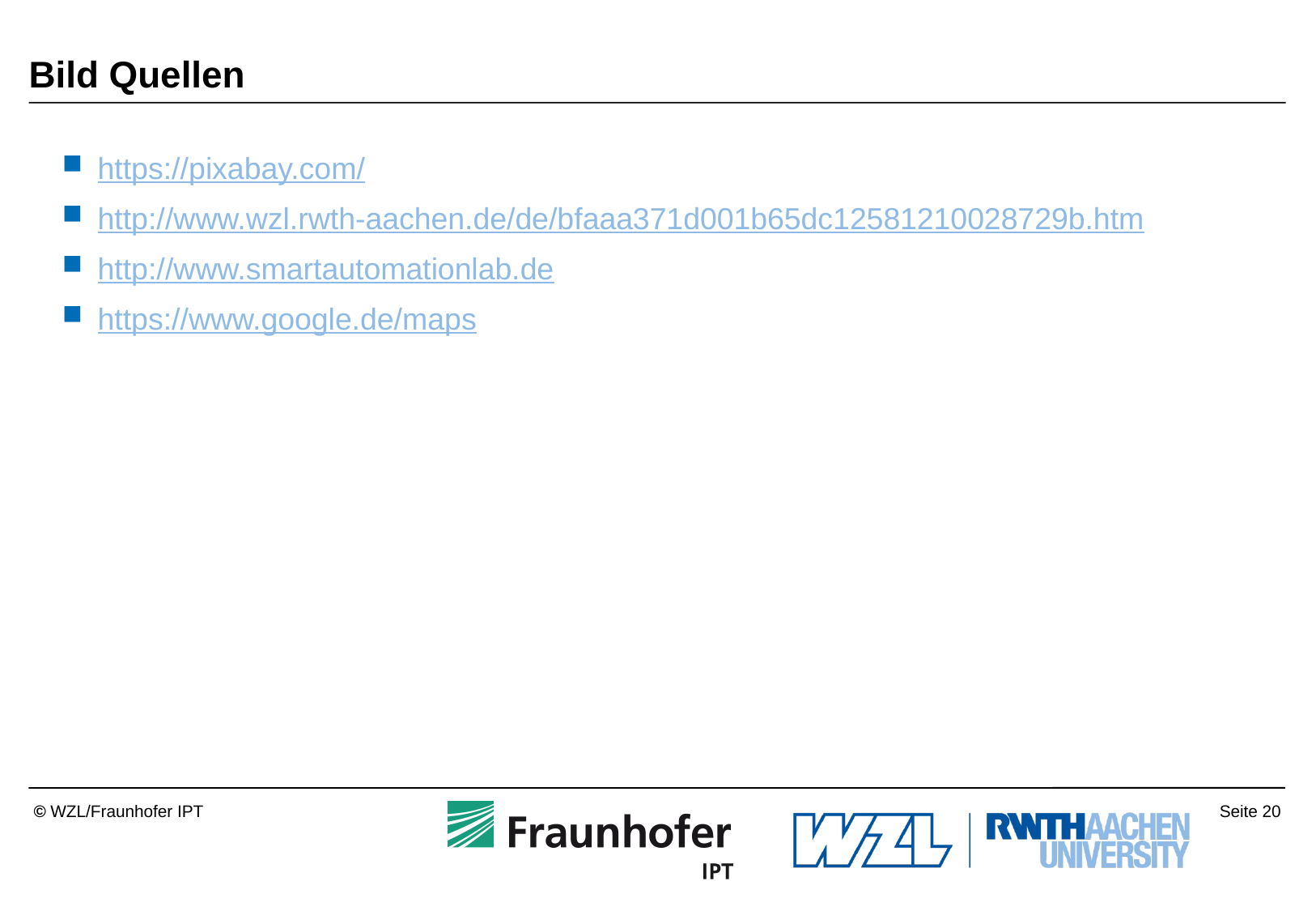

# Bild Quellen
https://pixabay.com/
http://www.wzl.rwth-aachen.de/de/bfaaa371d001b65dc12581210028729b.htm
http://www.smartautomationlab.de
https://www.google.de/maps